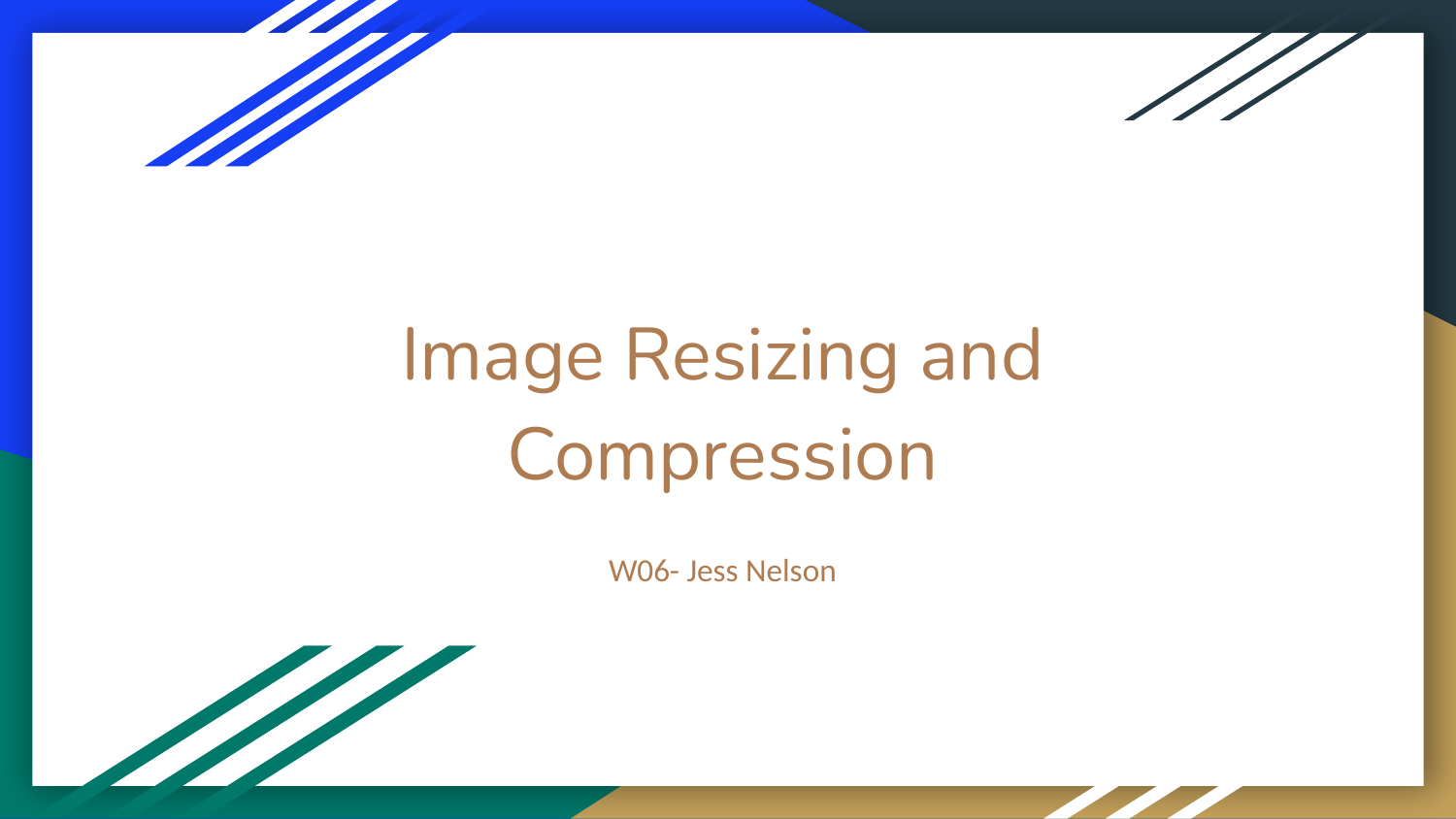

# Image Resizing and Compression
W06- Jess Nelson